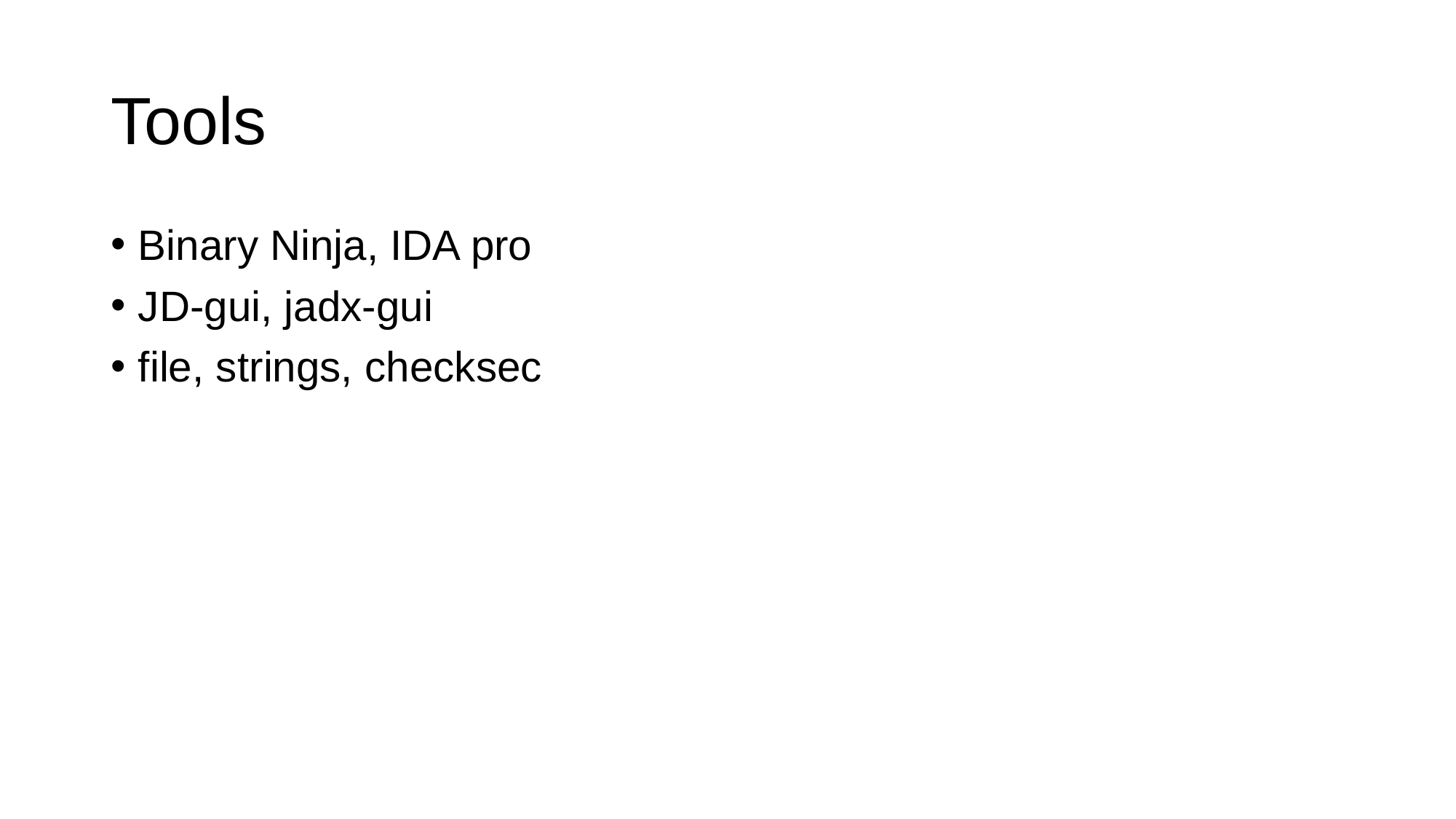

# Tools
Binary Ninja, IDA pro
JD-gui, jadx-gui
file, strings, checksec